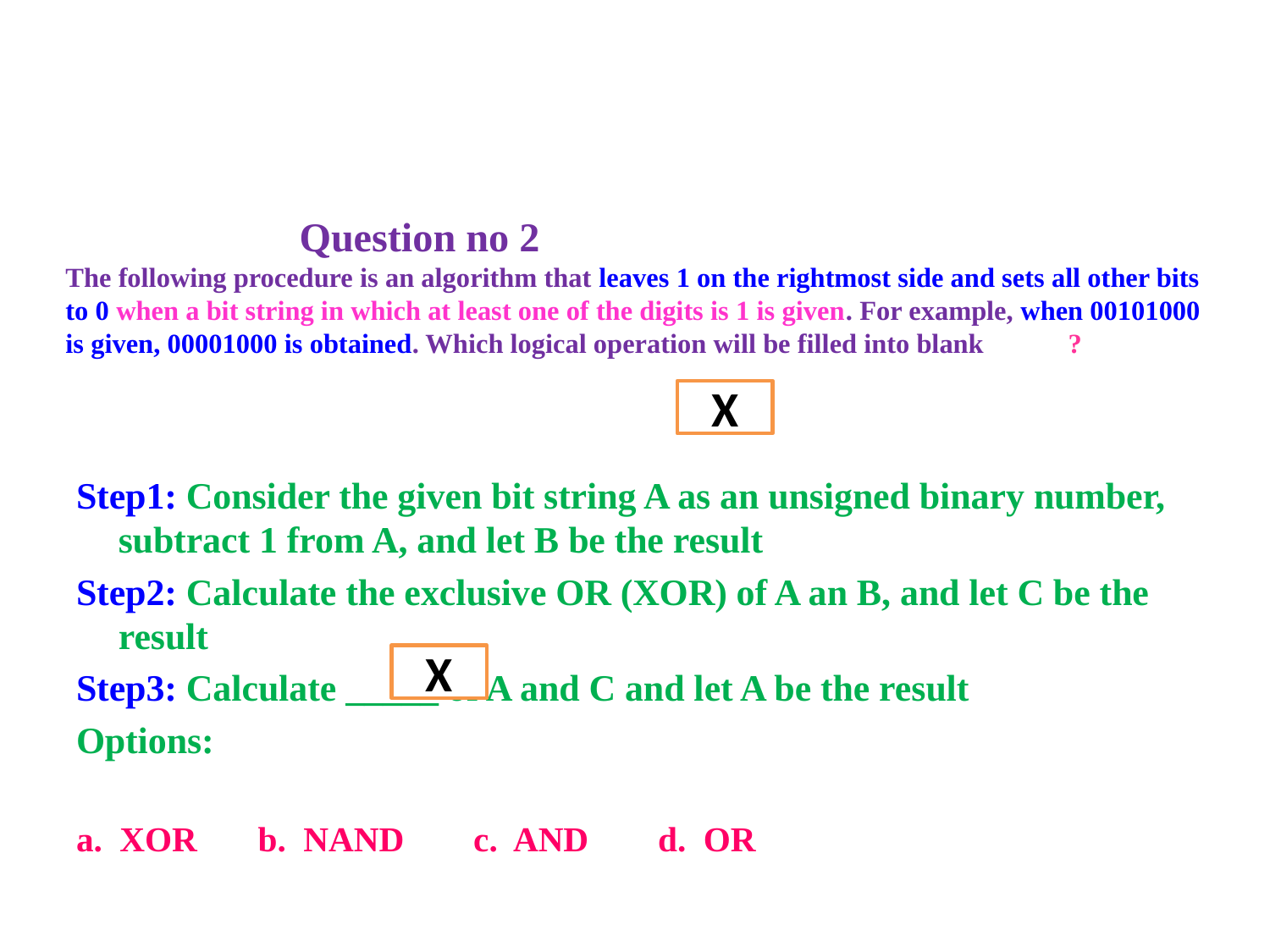

# Question no 2 The following procedure is an algorithm that leaves 1 on the rightmost side and sets all other bits to 0 when a bit string in which at least one of the digits is 1 is given. For example, when 00101000 is given, 00001000 is obtained. Which logical operation will be filled into blank            ?
X
Step1: Consider the given bit string A as an unsigned binary number, subtract 1 from A, and let B be the result
Step2: Calculate the exclusive OR (XOR) of A an B, and let C be the result
Step3: Calculate _____ of A and C and let A be the result
Options:

a.  XOR       b.  NAND        c.  AND        d.  OR
X